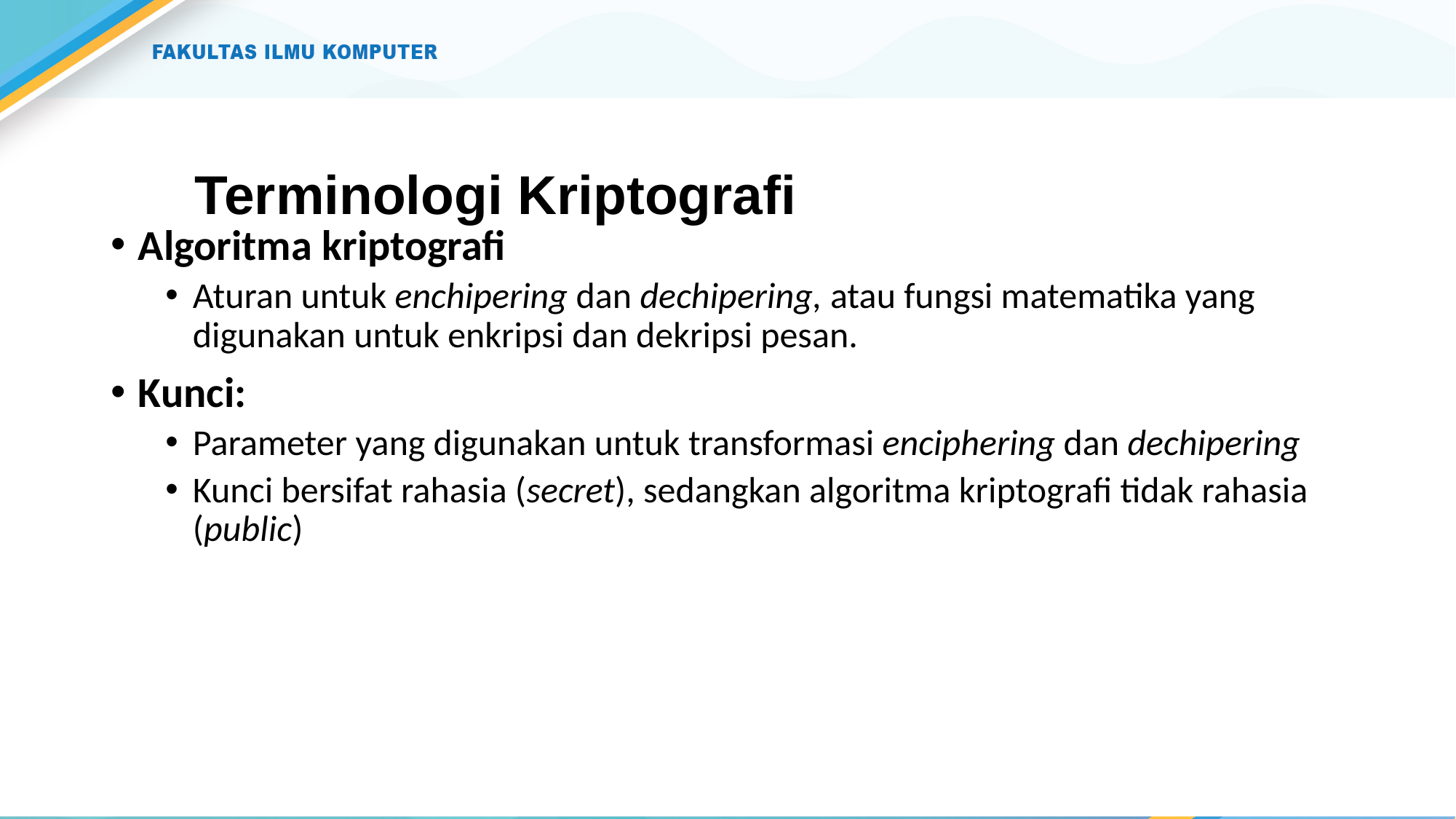

# Terminologi Kriptografi
Algoritma kriptografi
Aturan untuk enchipering dan dechipering, atau fungsi matematika yang digunakan untuk enkripsi dan dekripsi pesan.
Kunci:
Parameter yang digunakan untuk transformasi enciphering dan dechipering
Kunci bersifat rahasia (secret), sedangkan algoritma kriptografi tidak rahasia (public)